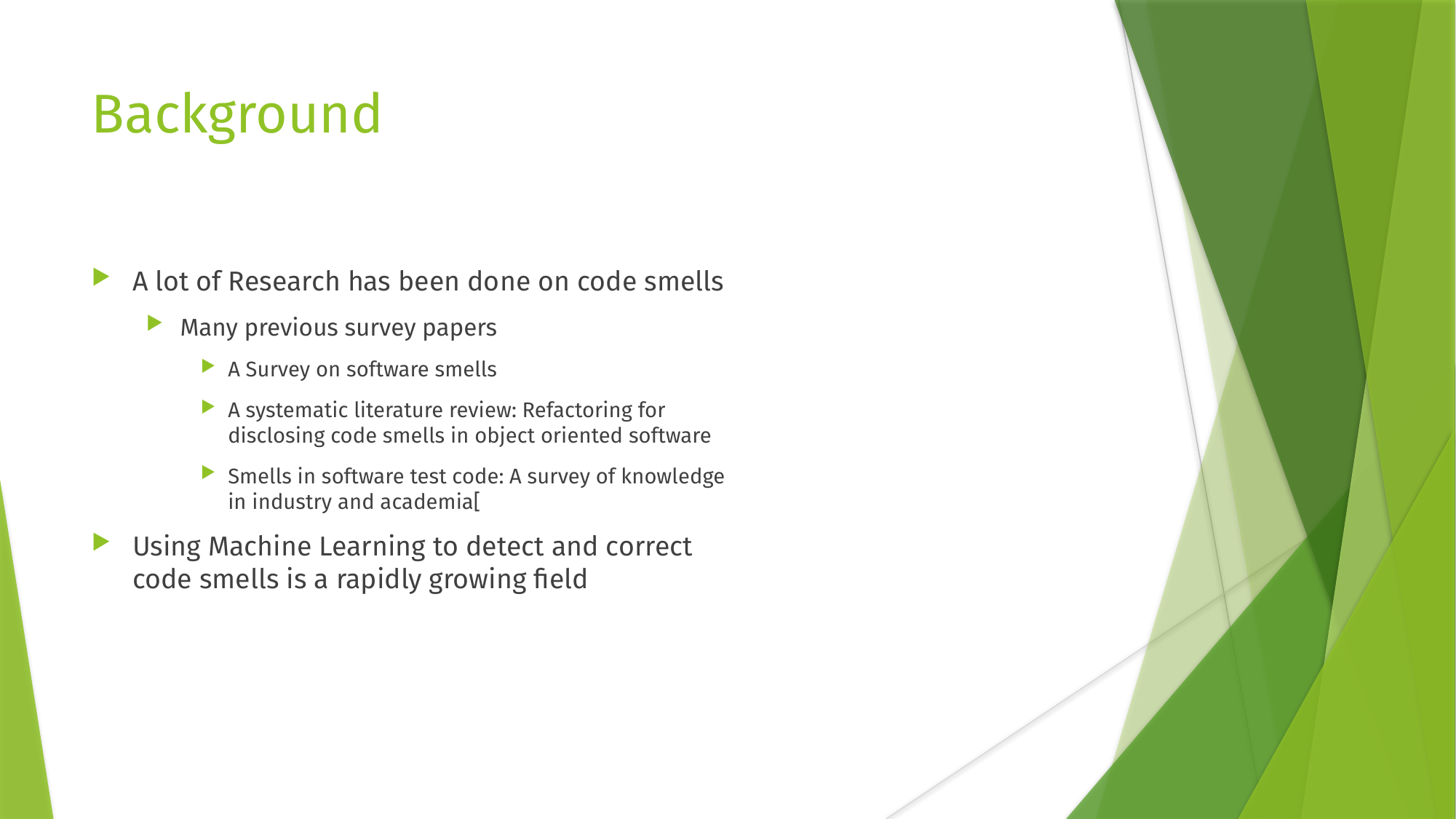

Background
A lot of Research has been done on code smells
Many previous survey papers
A Survey on software smells
A systematic literature review: Refactoring for disclosing code smells in object oriented software
Smells in software test code: A survey of knowledge in industry and academia[
Using Machine Learning to detect and correct code smells is a rapidly growing field